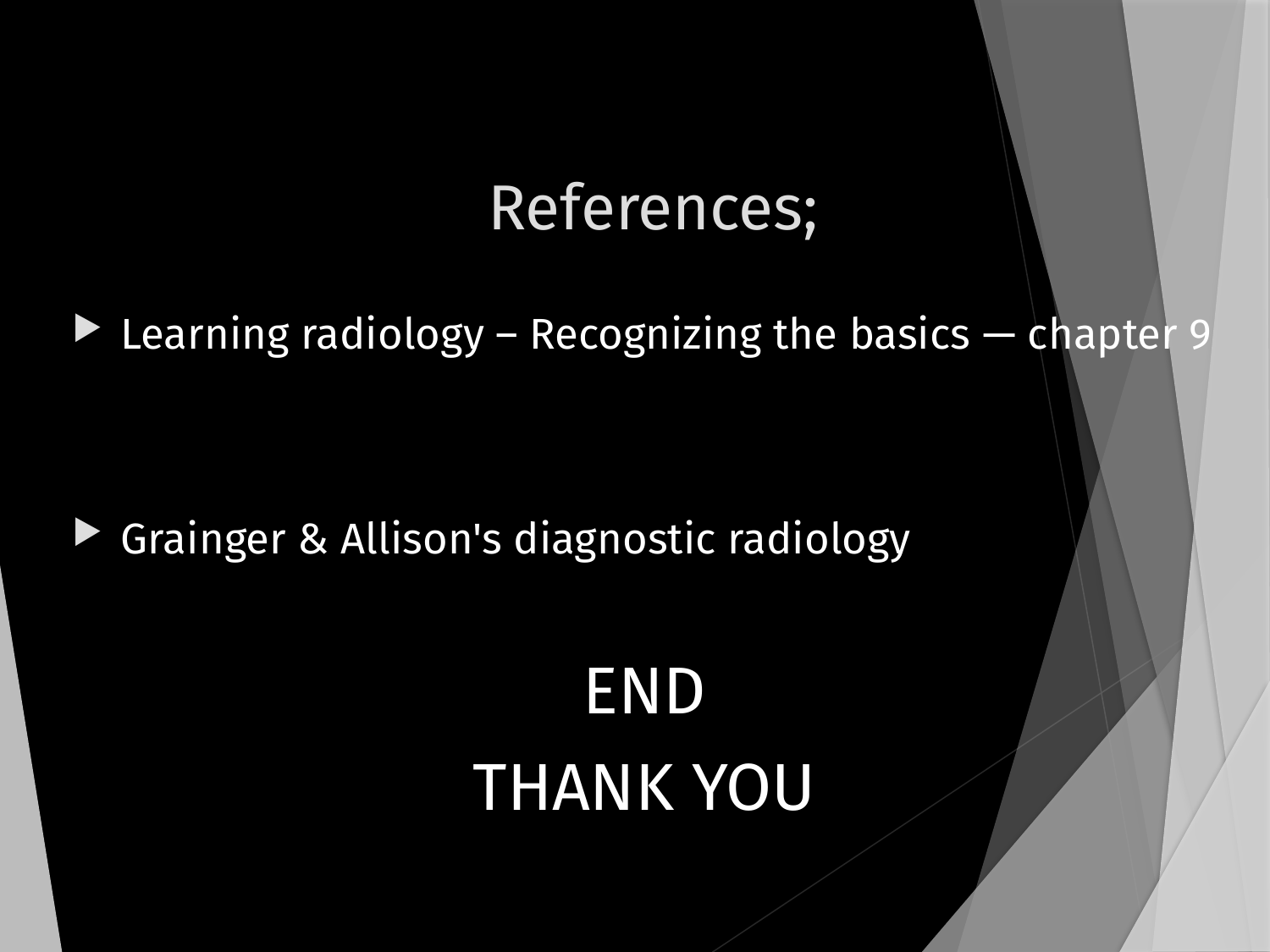

# References;
Learning radiology – Recognizing the basics — chapter 9

Grainger & Allison's diagnostic radiology

END
THANK YOU